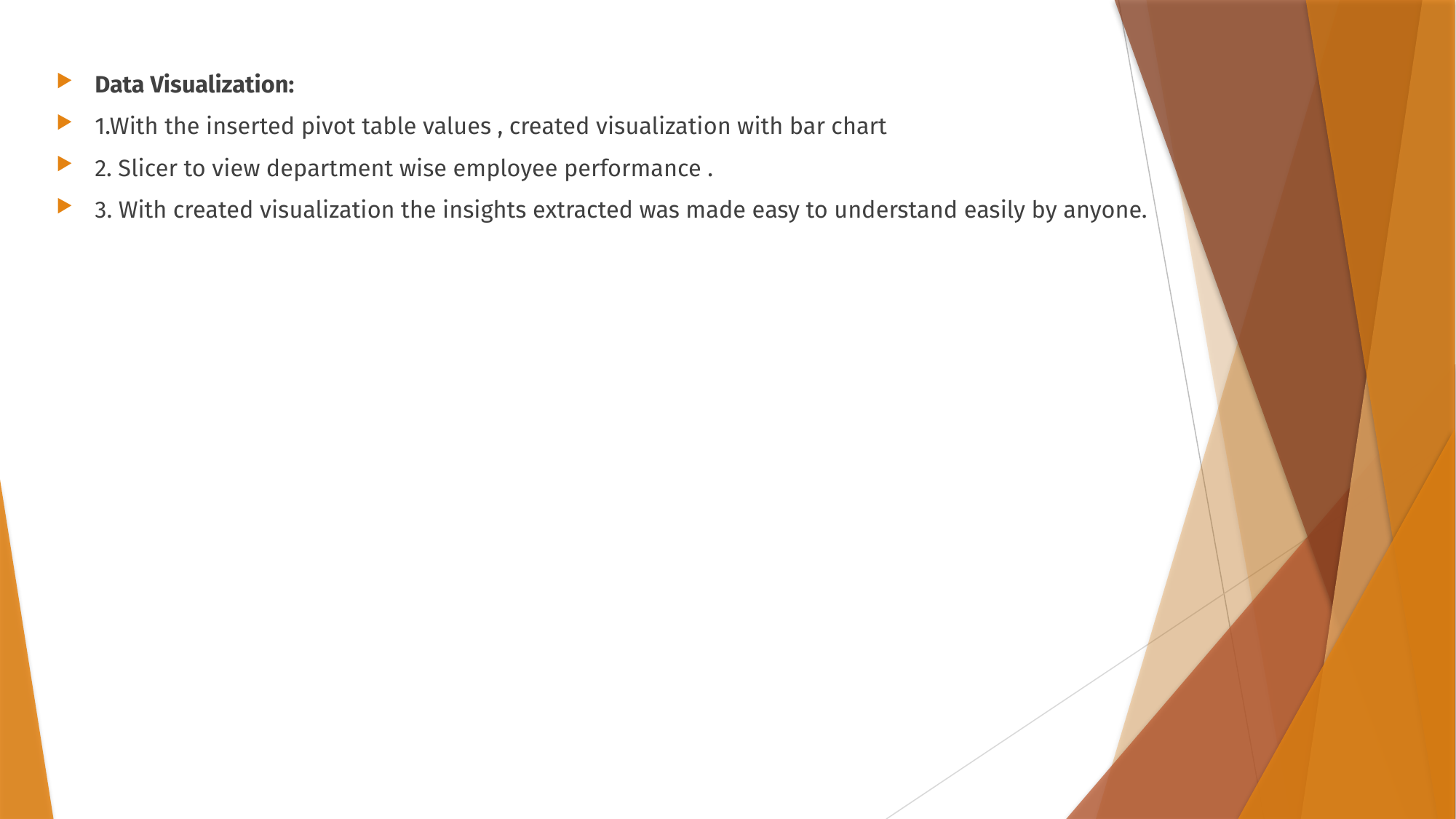

Data Visualization:
1.With the inserted pivot table values , created visualization with bar chart
2. Slicer to view department wise employee performance .
3. With created visualization the insights extracted was made easy to understand easily by anyone.